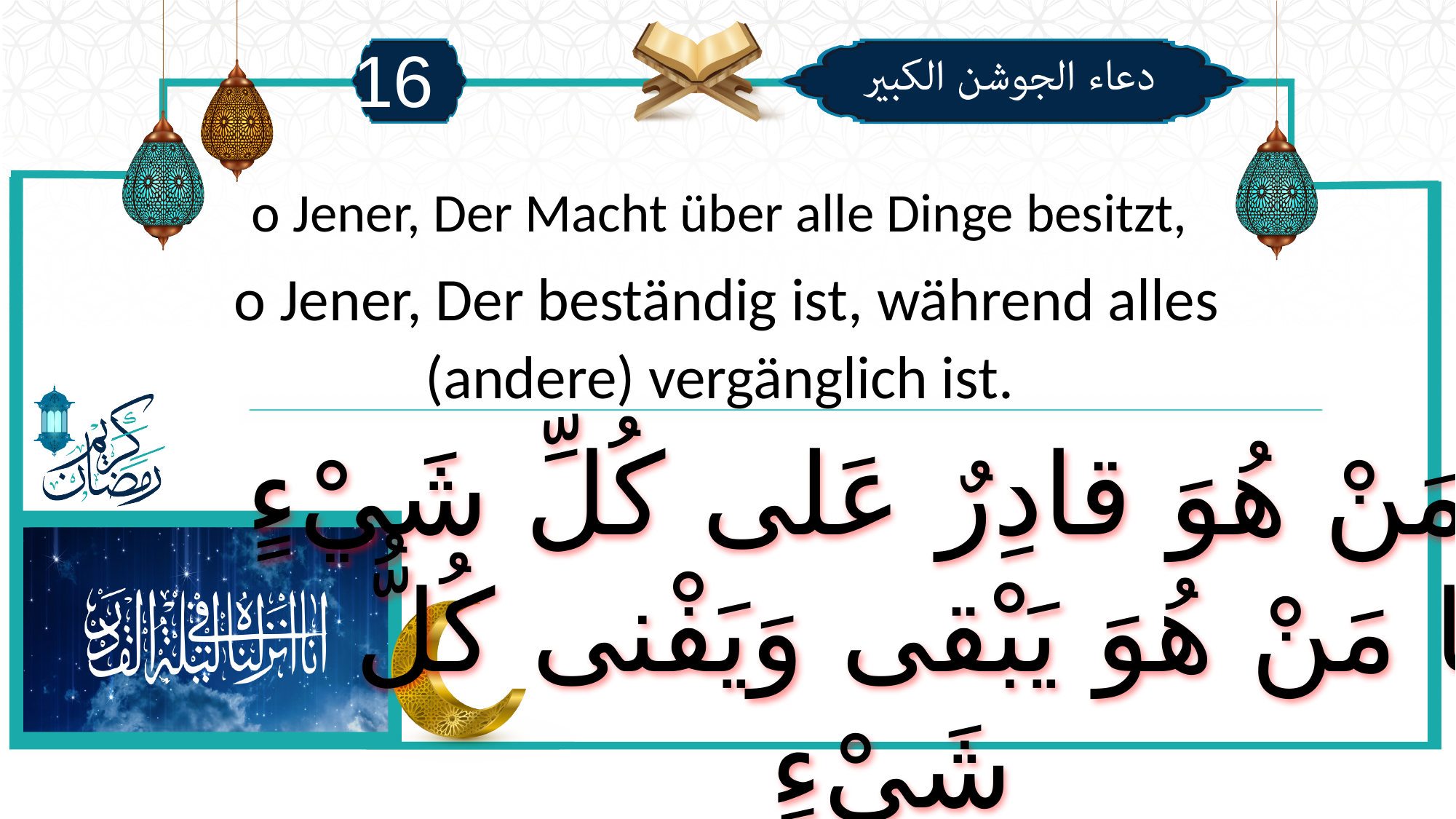

16
o Jener, Der Macht über alle Dinge besitzt,
 o Jener, Der beständig ist, während alles (andere) vergänglich ist.
يا مَنْ هُوَ قادِرٌ عَلى كُلِّ شَيْءٍ
 يا مَنْ هُوَ يَبْقى وَيَفْنى كُلُّ شَيْءٍ